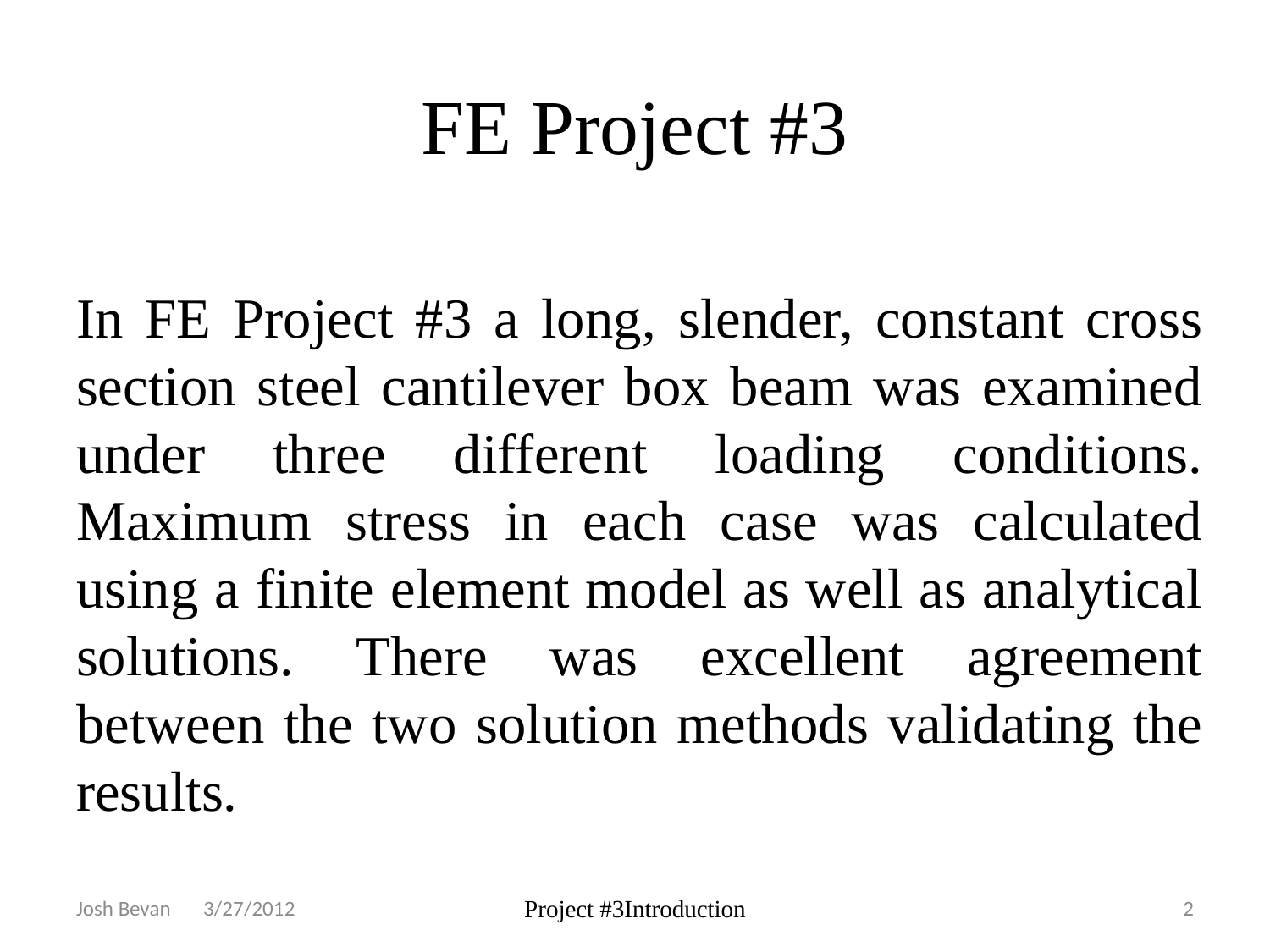

# FE Project #3
In FE Project #3 a long, slender, constant cross section steel cantilever box beam was examined under three different loading conditions. Maximum stress in each case was calculated using a finite element model as well as analytical solutions. There was excellent agreement between the two solution methods validating the results.
Josh Bevan	3/27/2012
Project #3	Introduction
2